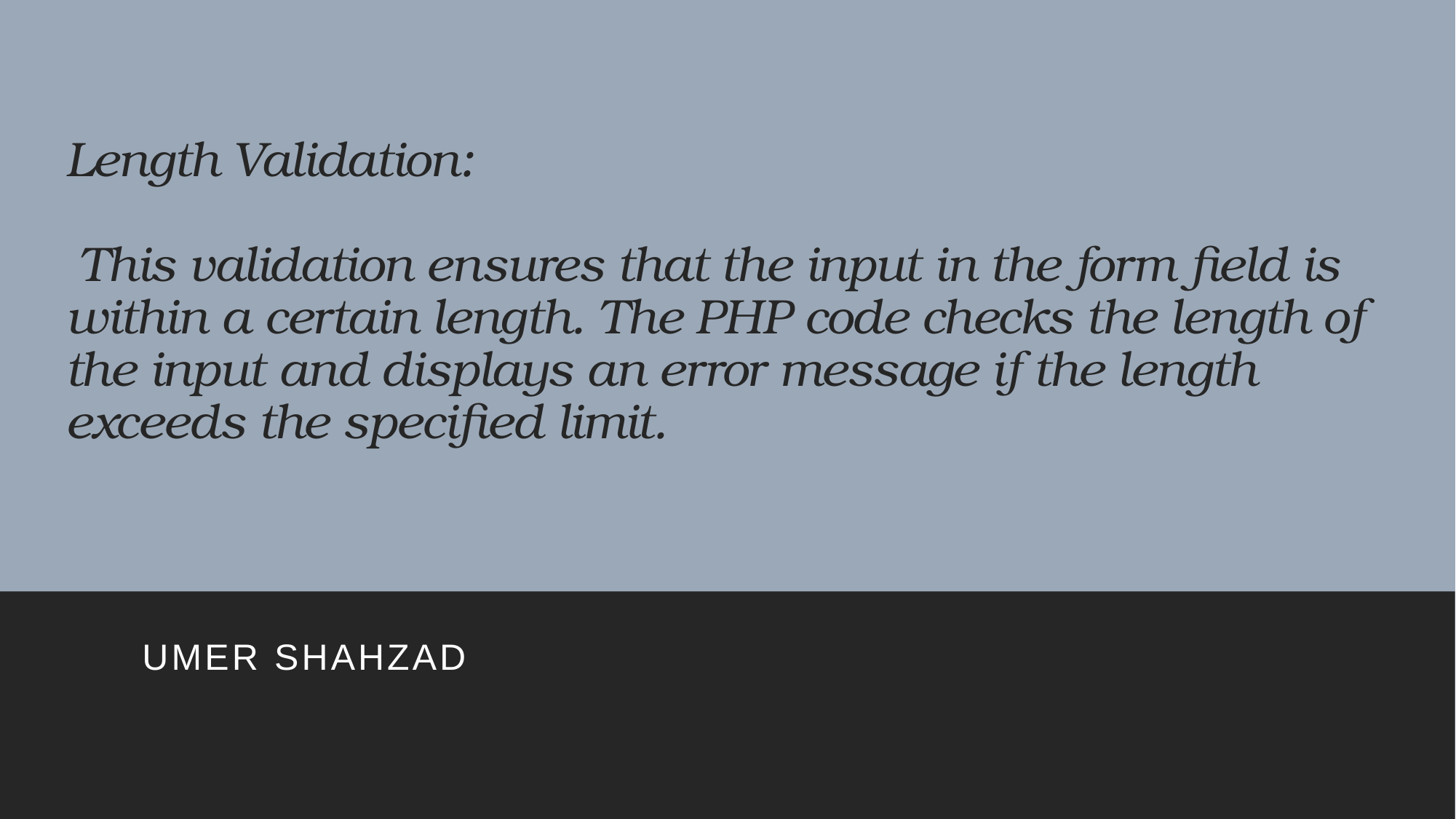

# Length Validation: This validation ensures that the input in the form field is within a certain length. The PHP code checks the length of the input and displays an error message if the length exceeds the specified limit.

Umer Shahzad